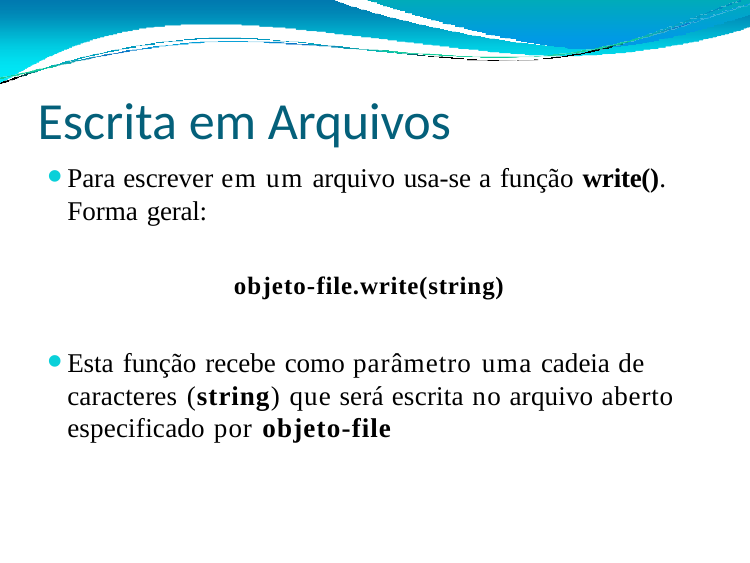

# Escrita em Arquivos
Para escrever em um arquivo usa-se a função write(). Forma geral:

objeto-file.write(string)

Esta função recebe como parâmetro uma cadeia de caracteres (string) que será escrita no arquivo aberto especificado por objeto-file